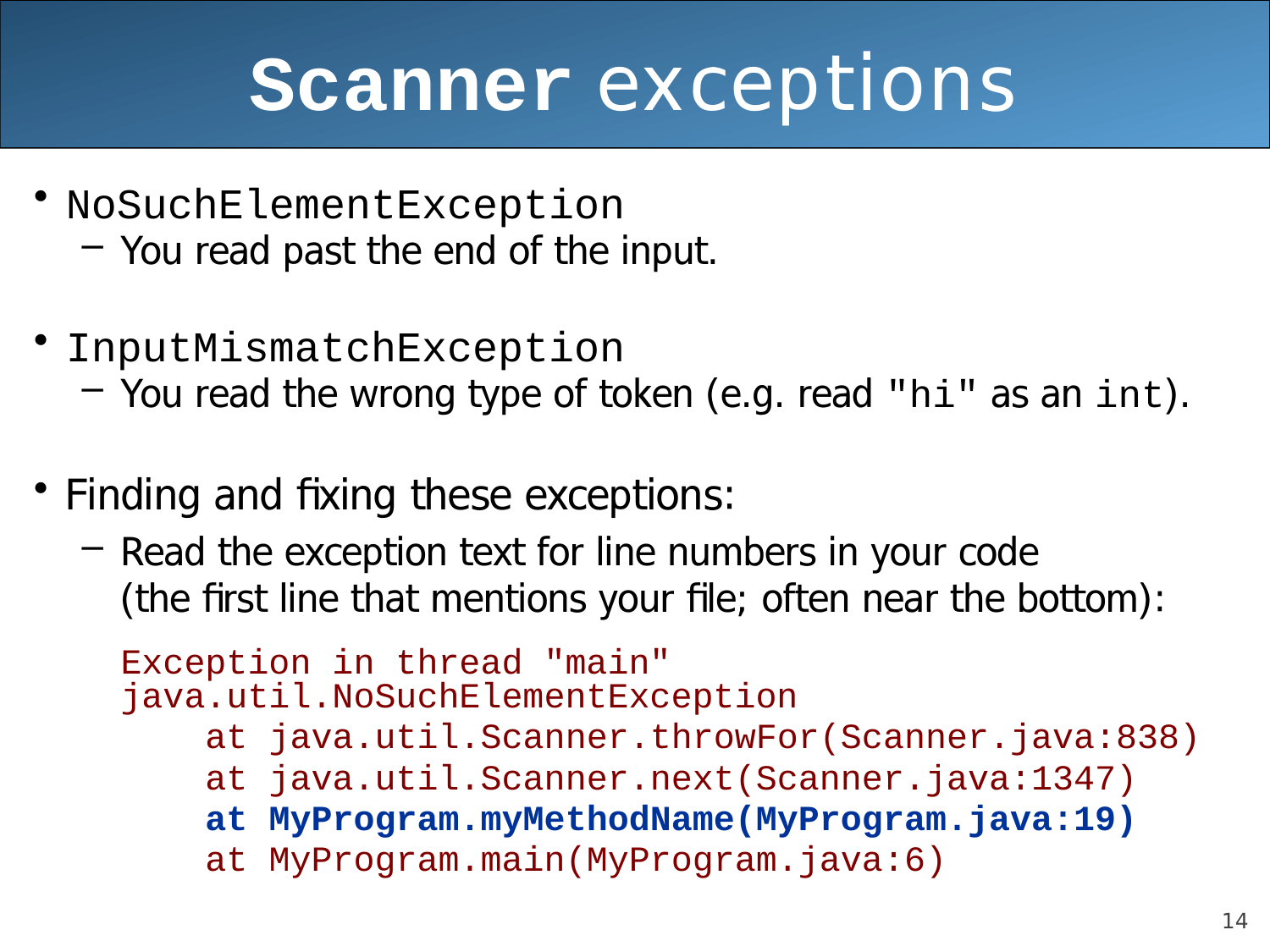

# Scanner exceptions
NoSuchElementException
You read past the end of the input.

InputMismatchException
You read the wrong type of token (e.g. read "hi" as an int).

Finding and fixing these exceptions:
Read the exception text for line numbers in your code
(the first line that mentions your file; often near the bottom):

	Exception in thread "main" java.util.NoSuchElementException
	    at java.util.Scanner.throwFor(Scanner.java:838)
	    at java.util.Scanner.next(Scanner.java:1347)
	    at MyProgram.myMethodName(MyProgram.java:19)
	    at MyProgram.main(MyProgram.java:6)